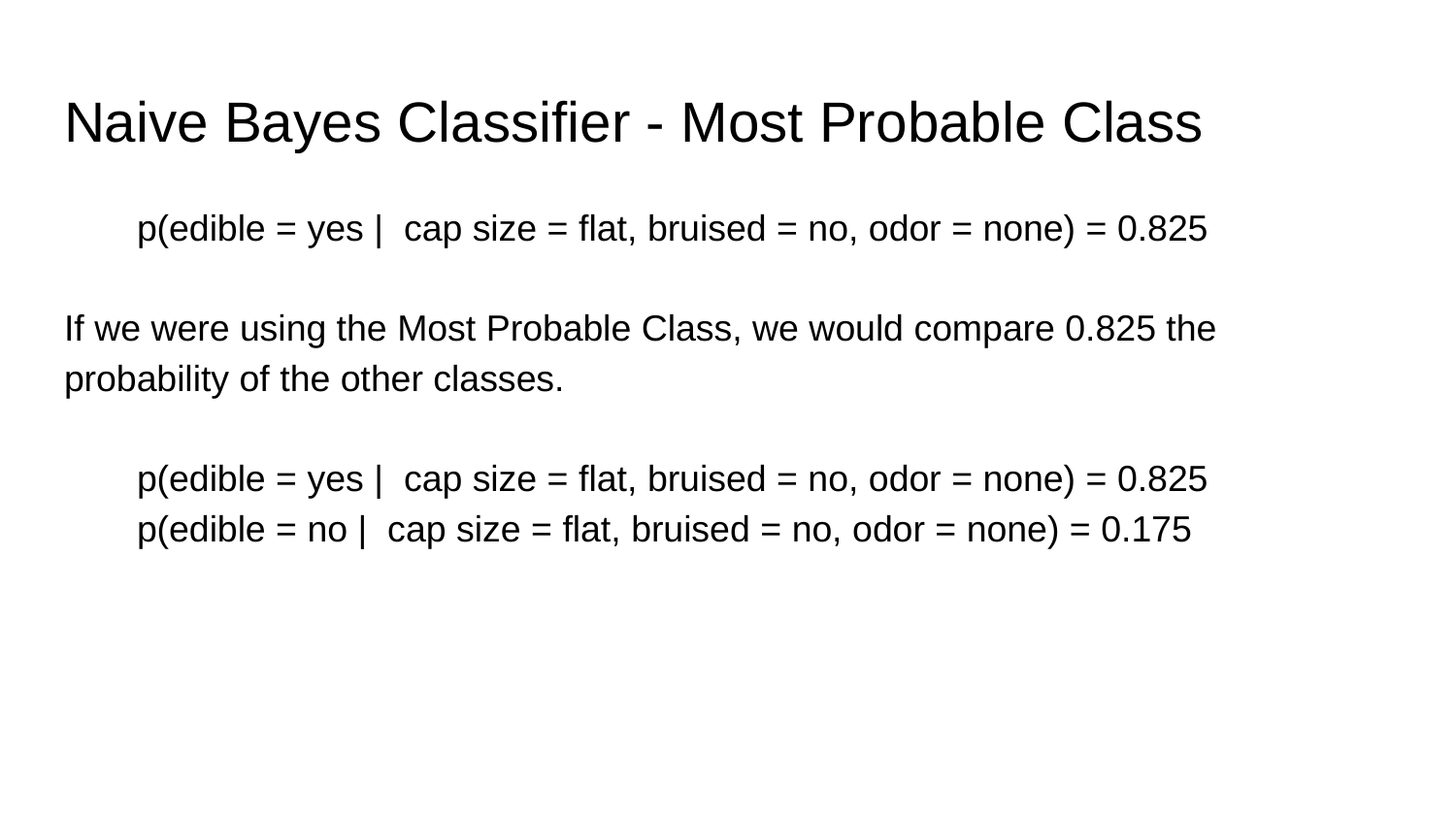

# Naive Bayes Classifier - Most Probable Class
p(edible = yes |  cap size = flat, bruised = no, odor = none) = 0.825

If we were using the Most Probable Class, we would compare 0.825 the probability of the other classes.

p(edible = yes |  cap size = flat, bruised = no, odor = none) = 0.825
p(edible = no |  cap size = flat, bruised = no, odor = none) = 0.175